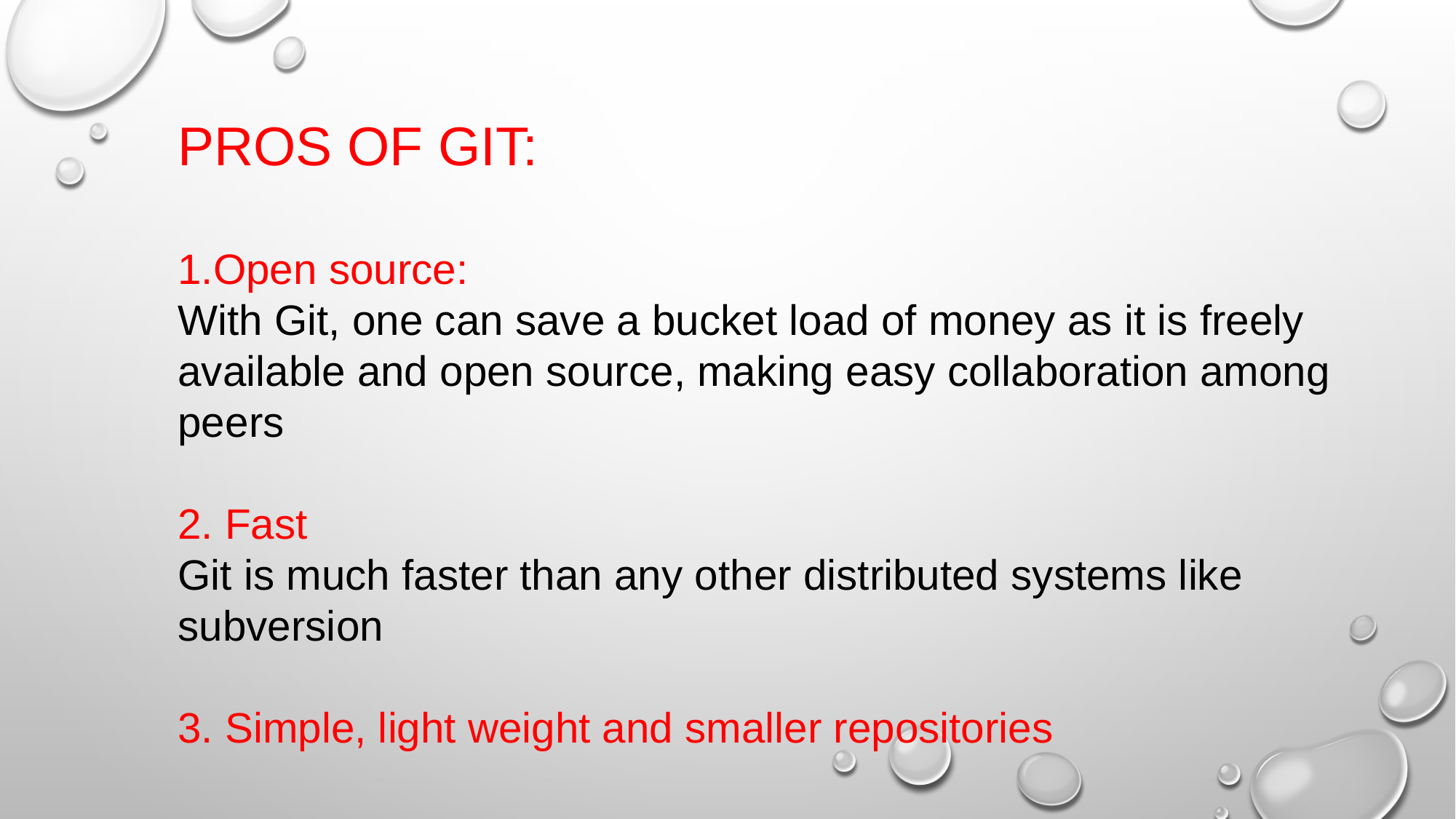

PROS OF GIT:

1.Open source:
With Git, one can save a bucket load of money as it is freely available and open source, making easy collaboration among peers

2. Fast
Git is much faster than any other distributed systems like subversion

3. Simple, light weight and smaller repositories